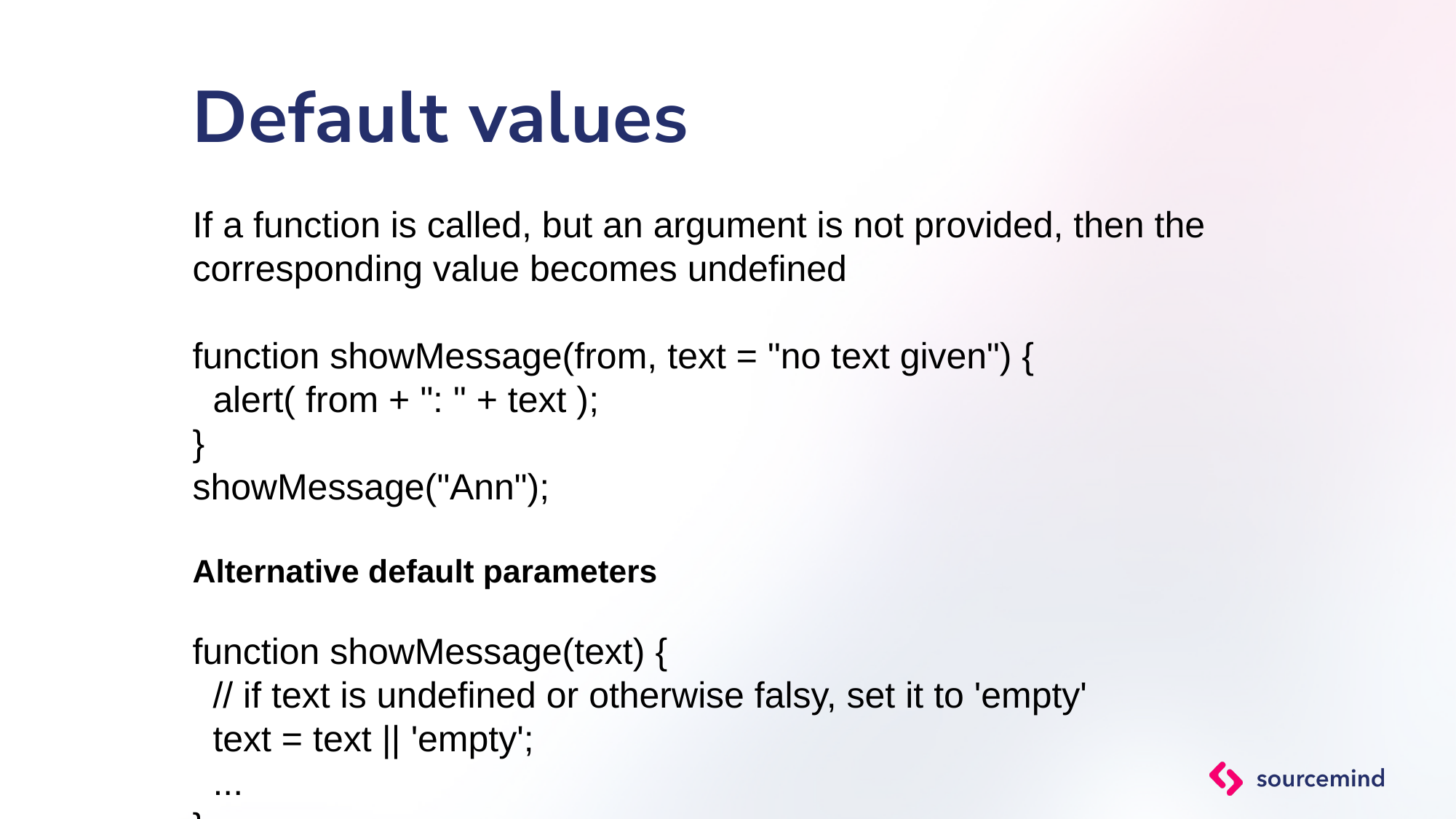

# Default values
If a function is called, but an argument is not provided, then the corresponding value becomes undefined

function showMessage(from, text = "no text given") {
  alert( from + ": " + text );
}
showMessage("Ann");

Alternative default parameters

function showMessage(text) {
  // if text is undefined or otherwise falsy, set it to 'empty'
  text = text || 'empty';
  ...
}